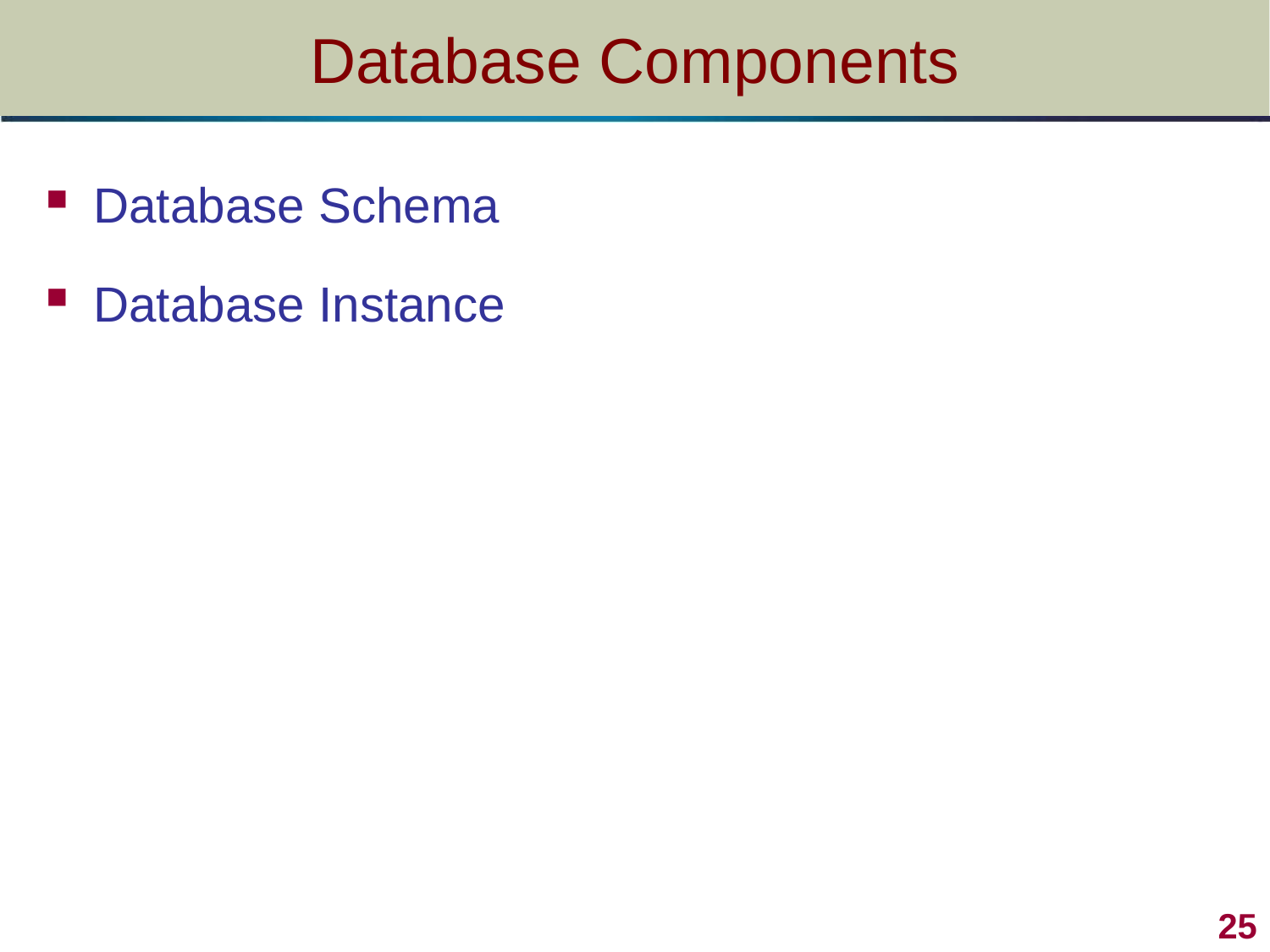

# Database Components
Database Schema
Database Instance

25